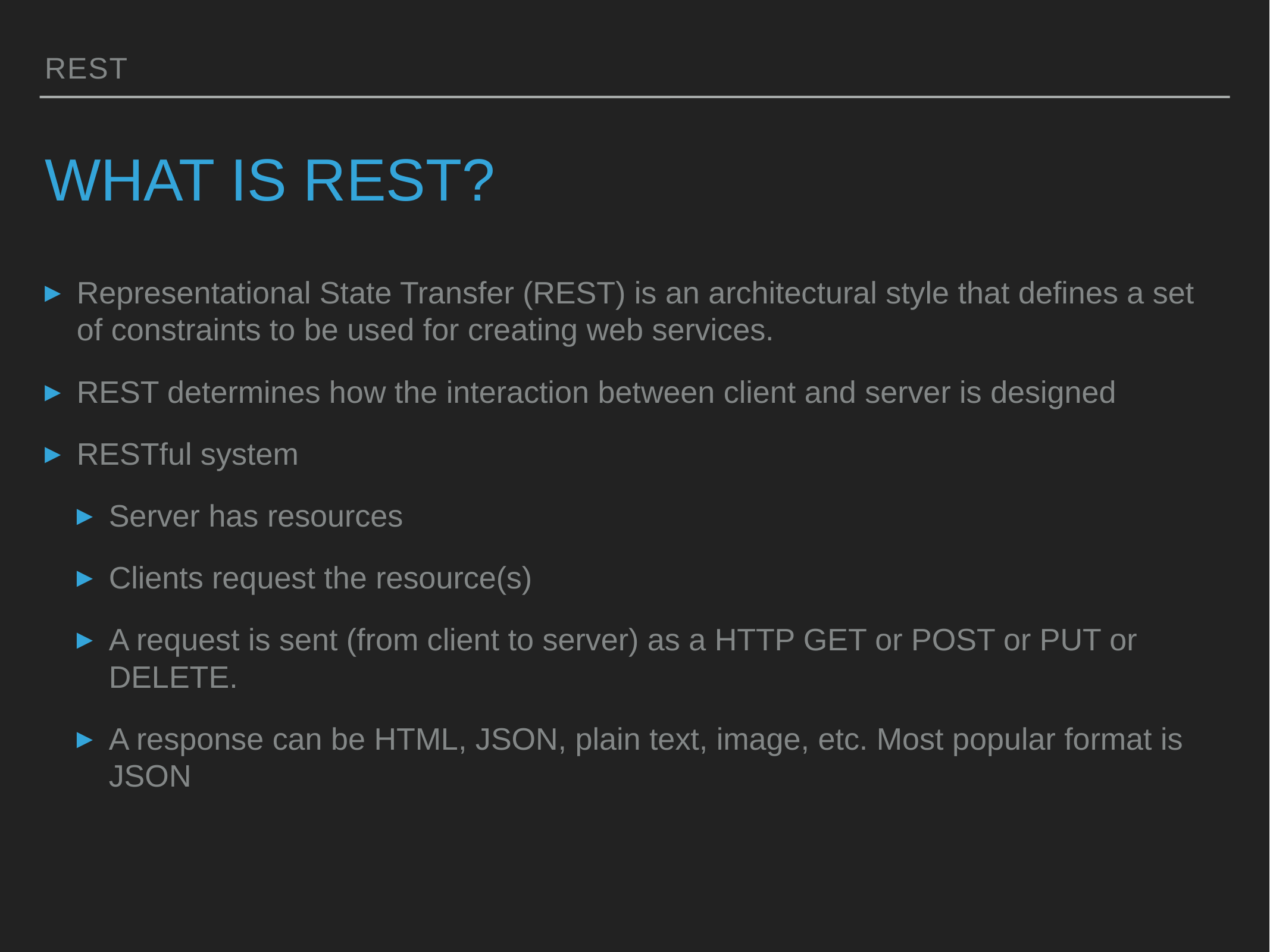

Rest
# What is rest?
Representational State Transfer (REST) is an architectural style that defines a set of constraints to be used for creating web services.
REST determines how the interaction between client and server is designed
RESTful system
Server has resources
Clients request the resource(s)
A request is sent (from client to server) as a HTTP GET or POST or PUT or DELETE.
A response can be HTML, JSON, plain text, image, etc. Most popular format is JSON